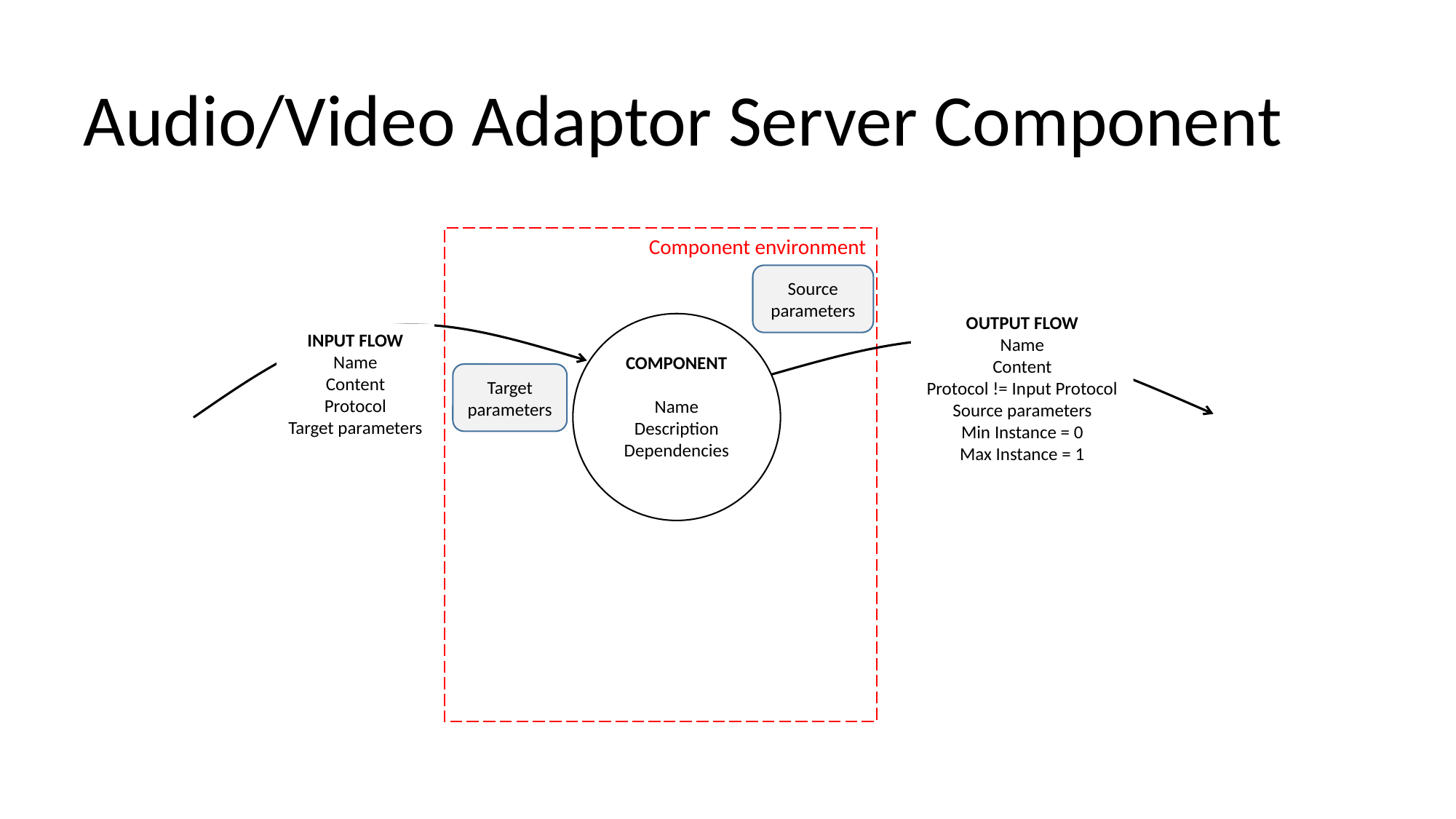

# Audio/Video Adaptor Server Component
Component environment
Source parameters
OUTPUT FLOW
Name
Content
Protocol != Input Protocol
Source parameters
Min Instance = 0
Max Instance = 1
COMPONENT
Name
Description
Dependencies
INPUT FLOW
Name
Content
Protocol
Target parameters

Target parameters